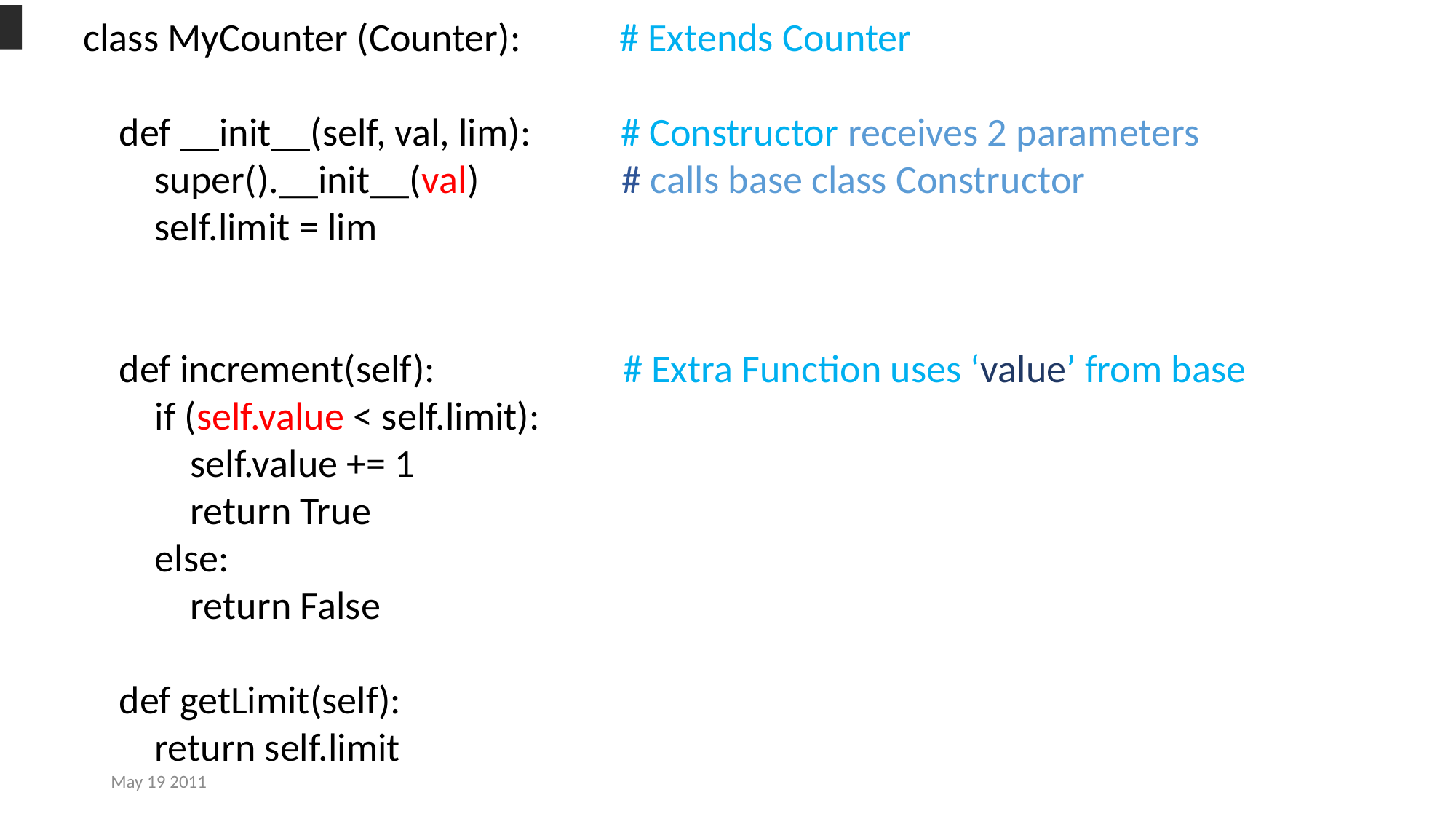

class MyCounter (Counter):           # Extends Counter

    def __init__(self, val, lim):          # Constructor receives 2 parameters
        super().__init__(val)                # calls base class Constructor
        self.limit = lim

    def increment(self):                     # Extra Function uses ‘value’ from base
        if (self.value < self.limit):
            self.value += 1
            return True
        else:
            return False

    def getLimit(self):
        return self.limit
May 19 2011